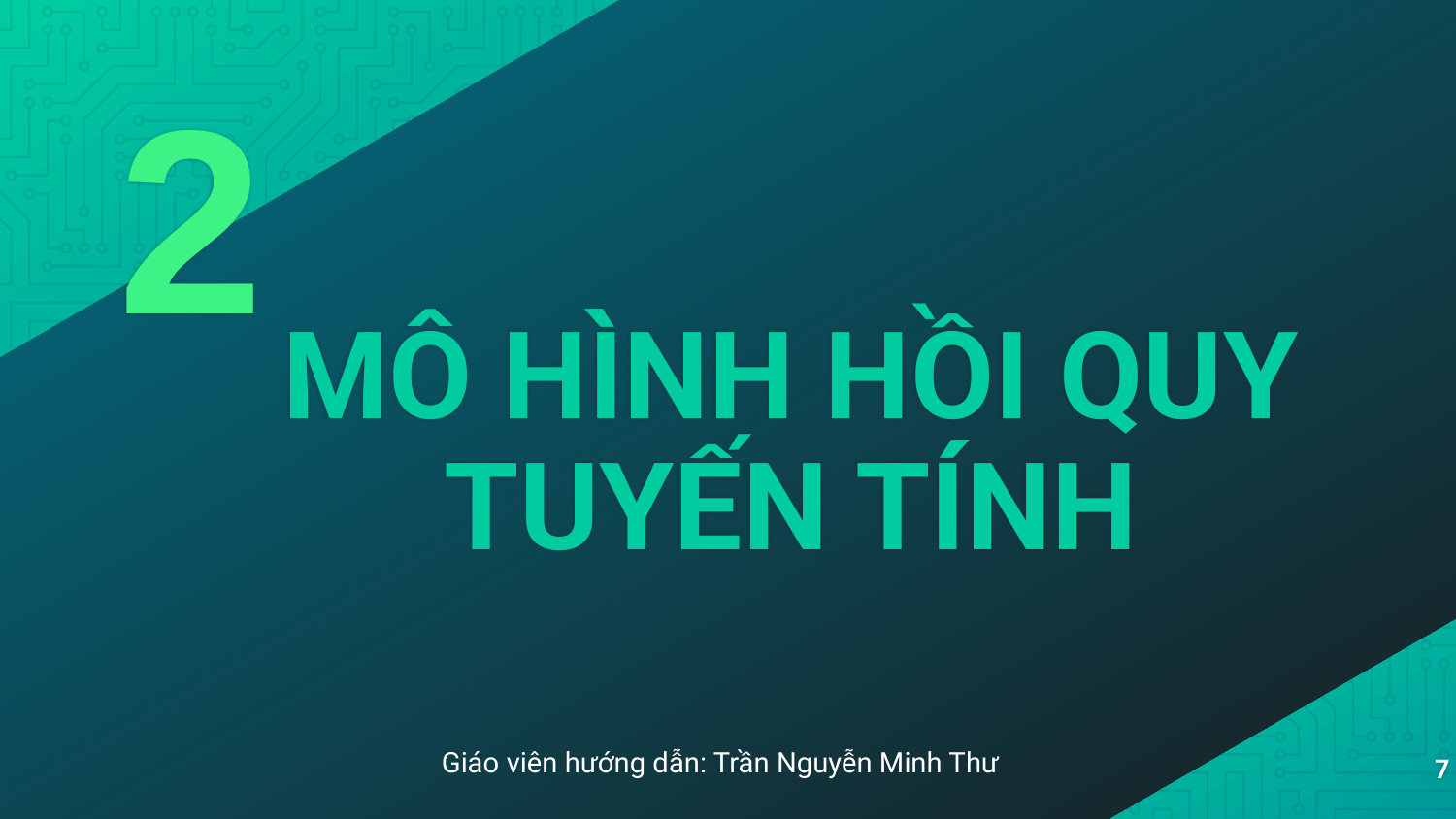

2
# MÔ HÌNH HỒI QUY TUYẾN TÍNH
7